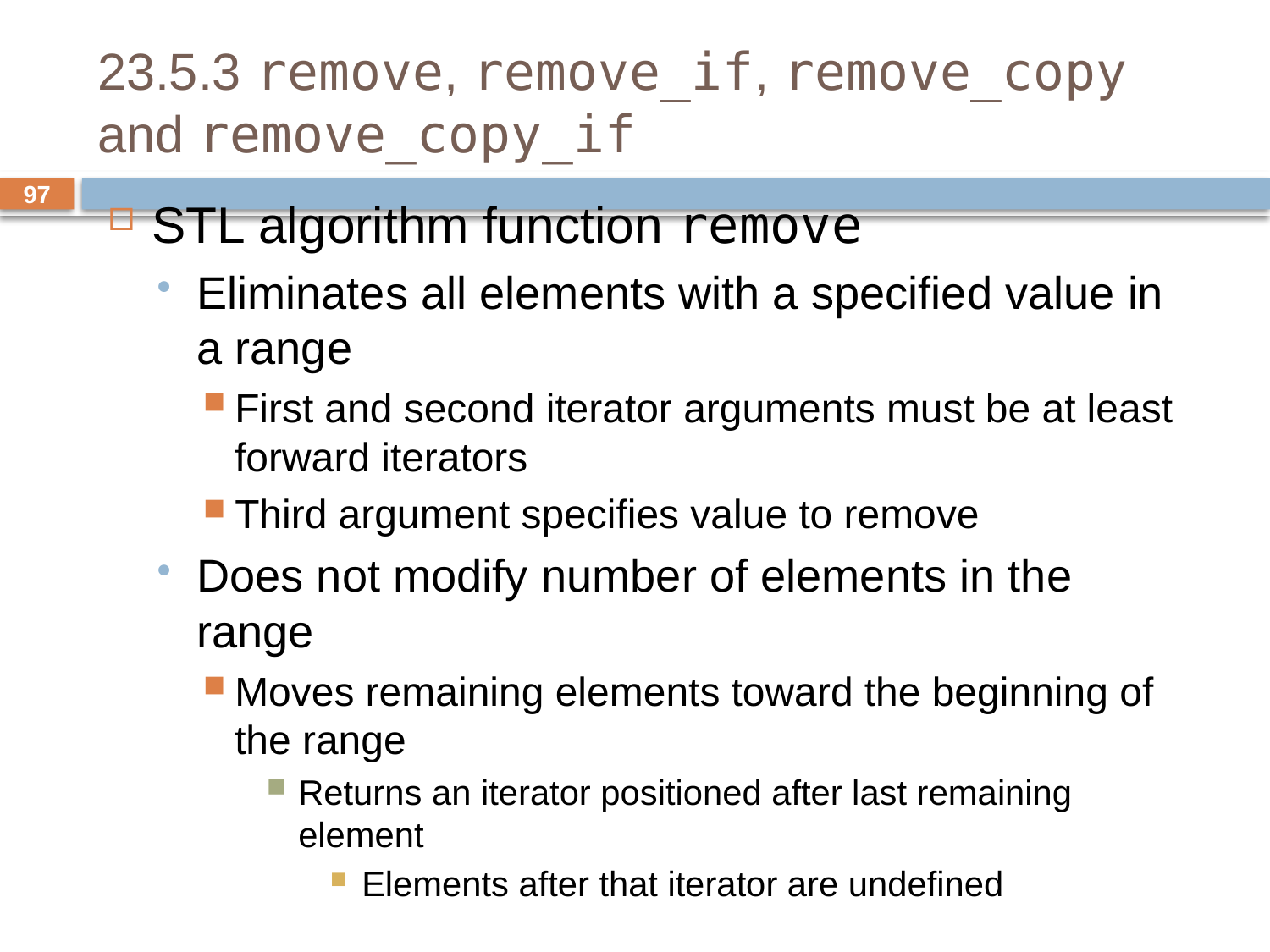

# 23.5.3 remove, remove_if, remove_copy and remove_copy_if
STL algorithm function remove
Eliminates all elements with a specified value in a range
First and second iterator arguments must be at least forward iterators
Third argument specifies value to remove
Does not modify number of elements in the range
Moves remaining elements toward the beginning of the range
Returns an iterator positioned after last remaining element
Elements after that iterator are undefined
97